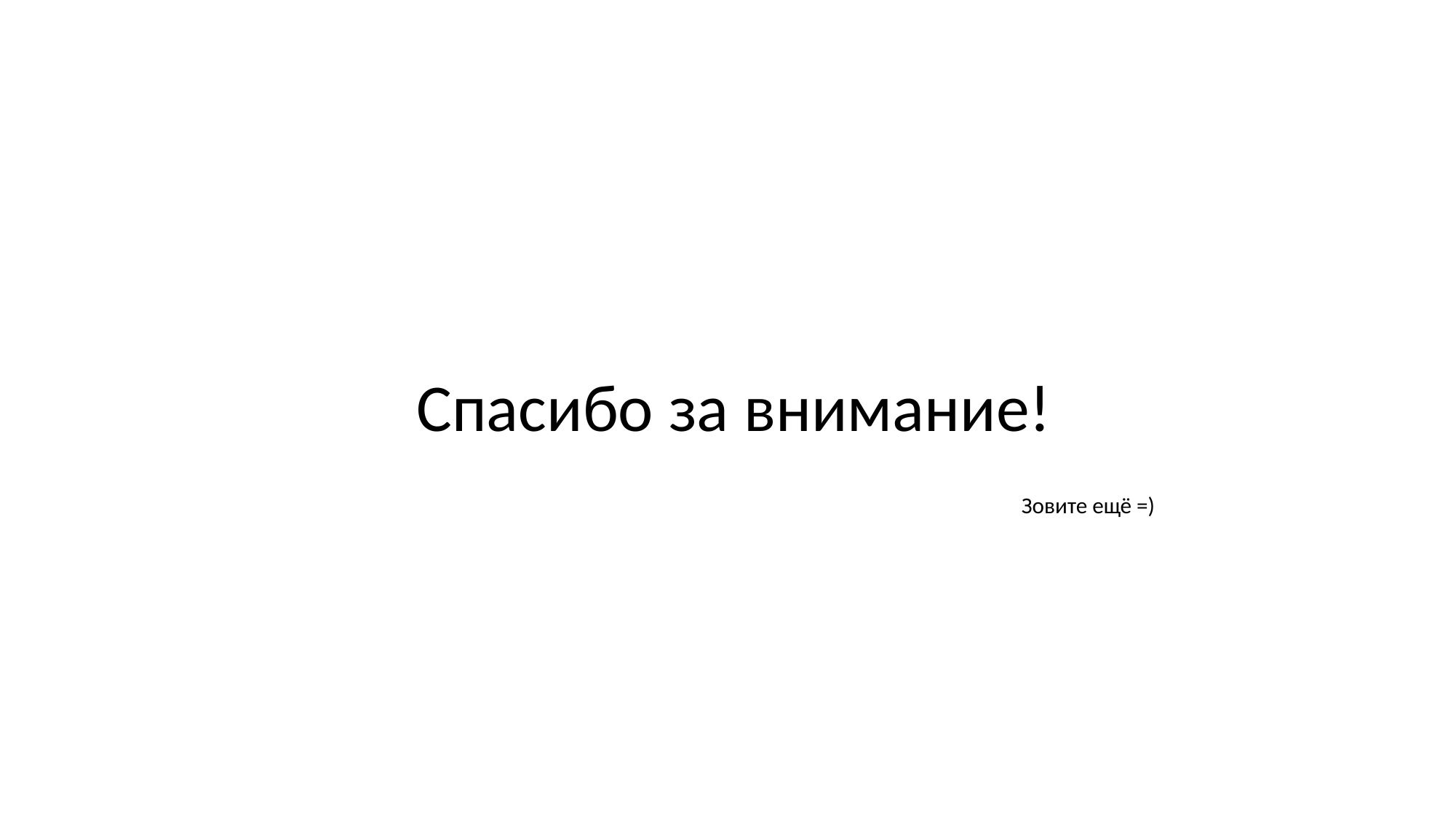

# Спасибо за внимание!
Зовите ещё =)